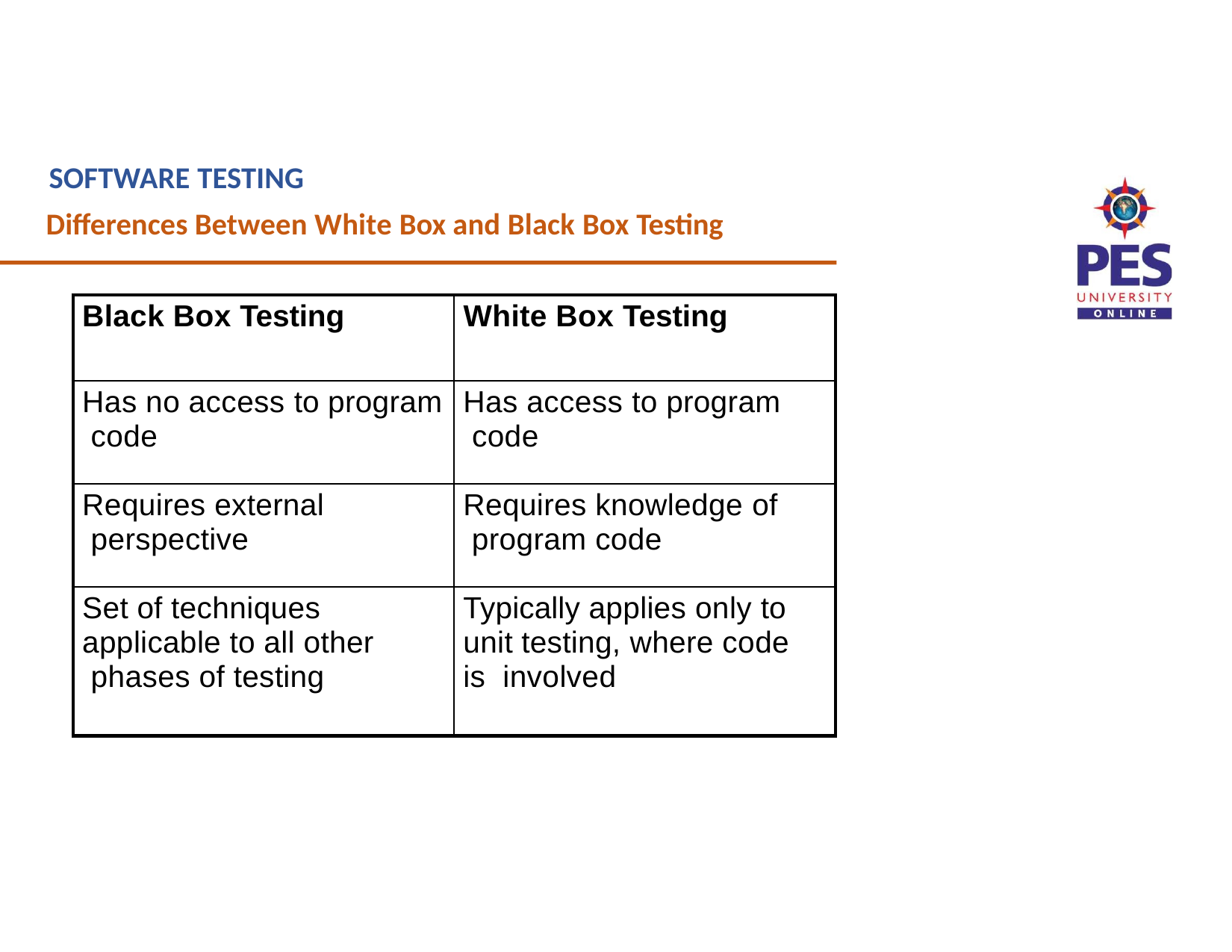

SOFTWARE TESTING
Differences Between White Box and Black Box Testing

| Black Box Testing | White Box Testing |
| --- | --- |
| Has no access to program code | Has access to program code |
| Requires external perspective | Requires knowledge of program code |
| Set of techniques applicable to all other phases of testing | Typically applies only to unit testing, where code is involved |